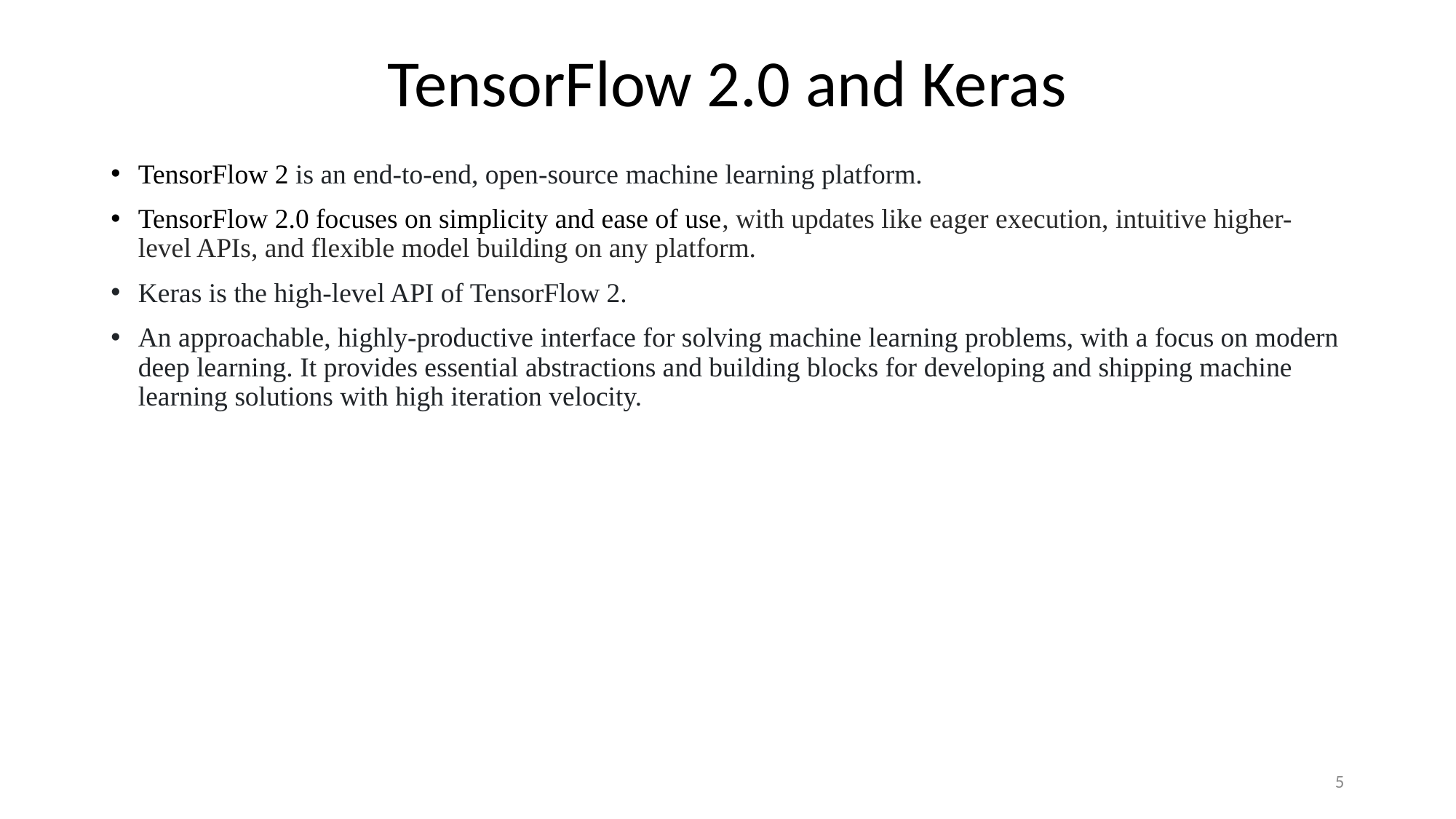

# TensorFlow 2.0 and Keras
TensorFlow 2 is an end-to-end, open-source machine learning platform.
TensorFlow 2.0 focuses on simplicity and ease of use, with updates like eager execution, intuitive higher-level APIs, and flexible model building on any platform.
Keras is the high-level API of TensorFlow 2.
An approachable, highly-productive interface for solving machine learning problems, with a focus on modern deep learning. It provides essential abstractions and building blocks for developing and shipping machine learning solutions with high iteration velocity.
5